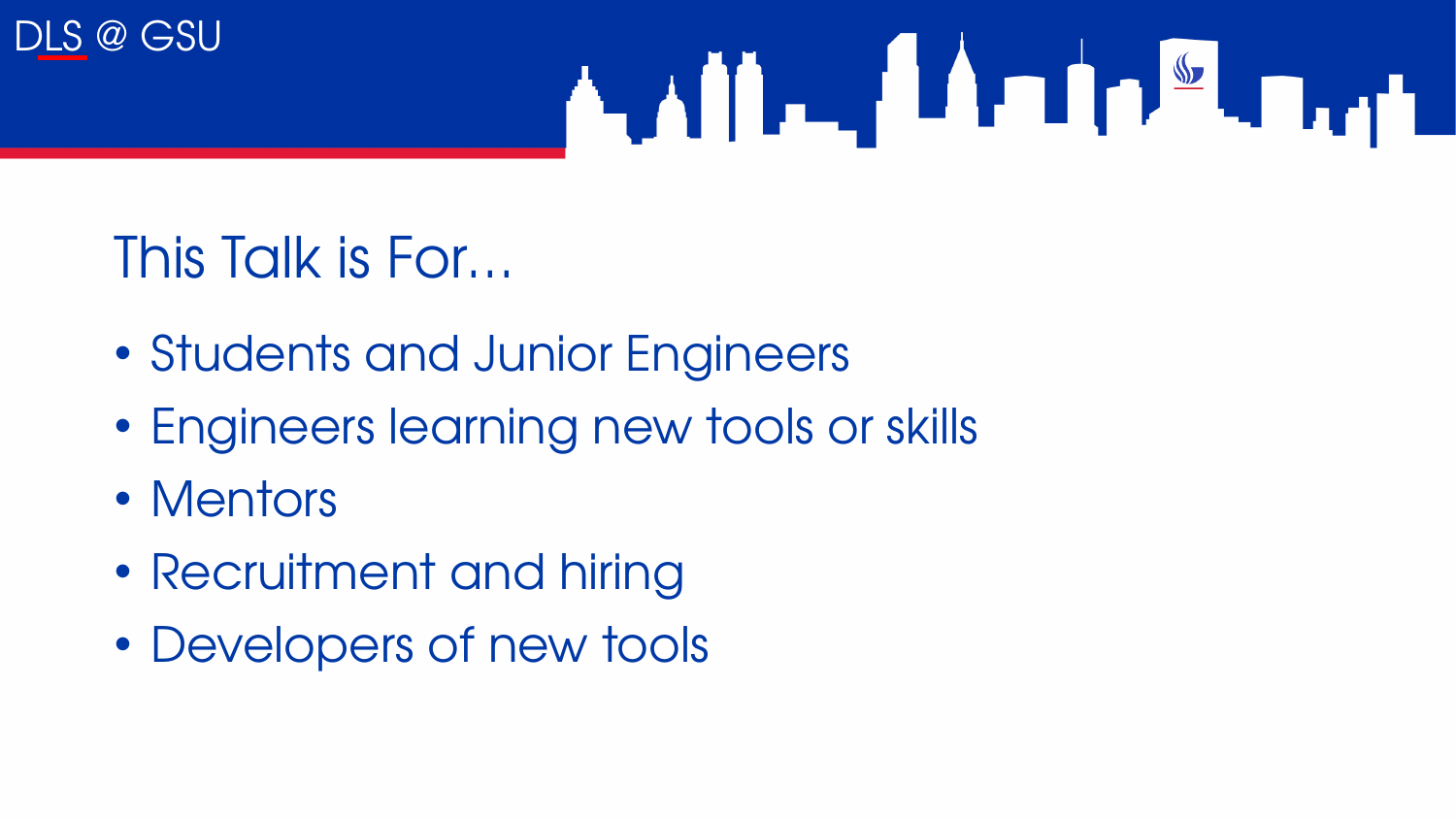

# This Talk is For…
Students and Junior Engineers
Engineers learning new tools or skills
Mentors
Recruitment and hiring
Developers of new tools